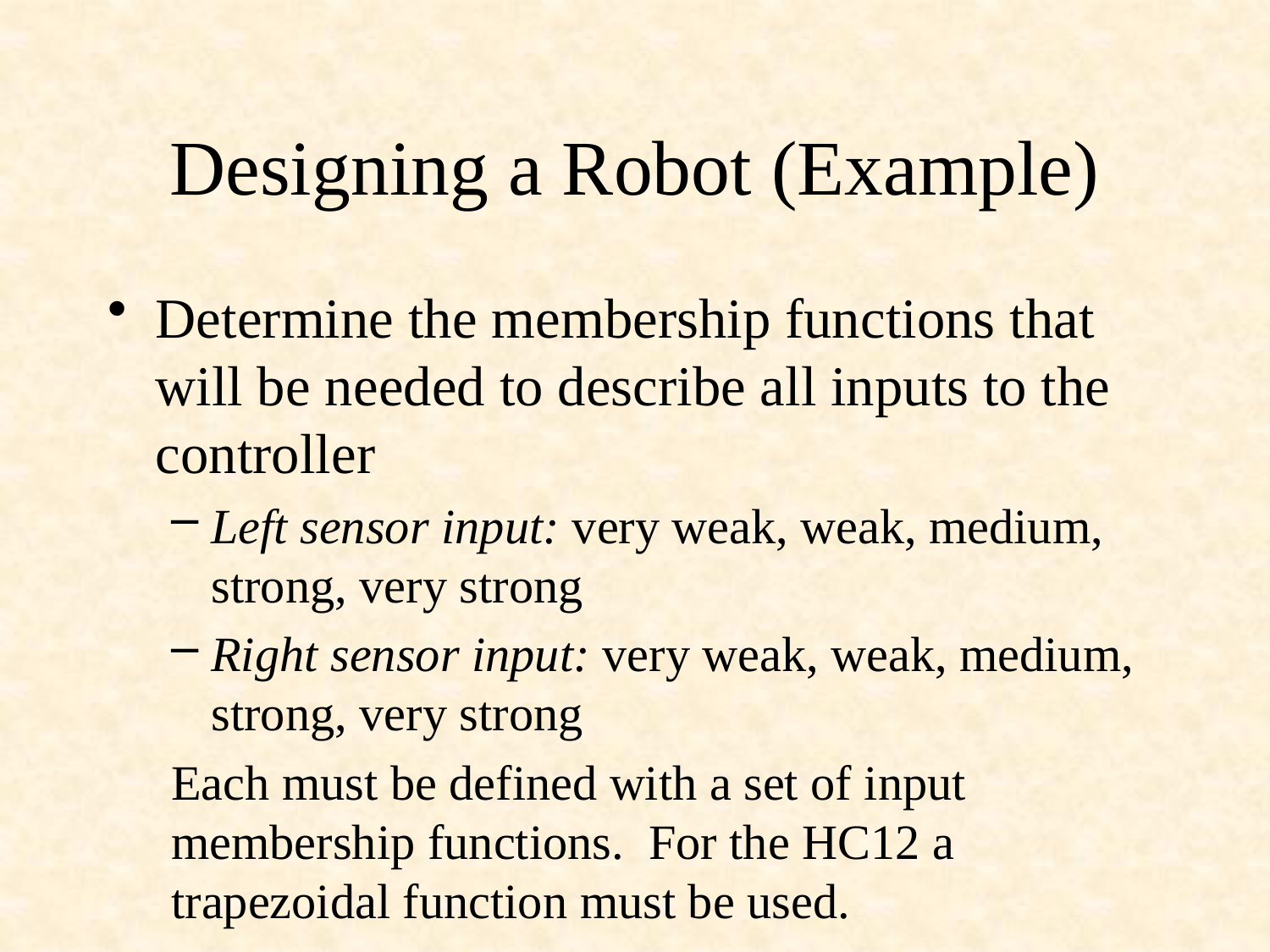

# Designing a Robot (Example)
Determine the membership functions that will be needed to describe all inputs to the controller
Left sensor input: very weak, weak, medium, strong, very strong
Right sensor input: very weak, weak, medium, strong, very strong
Each must be defined with a set of input membership functions.  For the HC12 a trapezoidal function must be used.